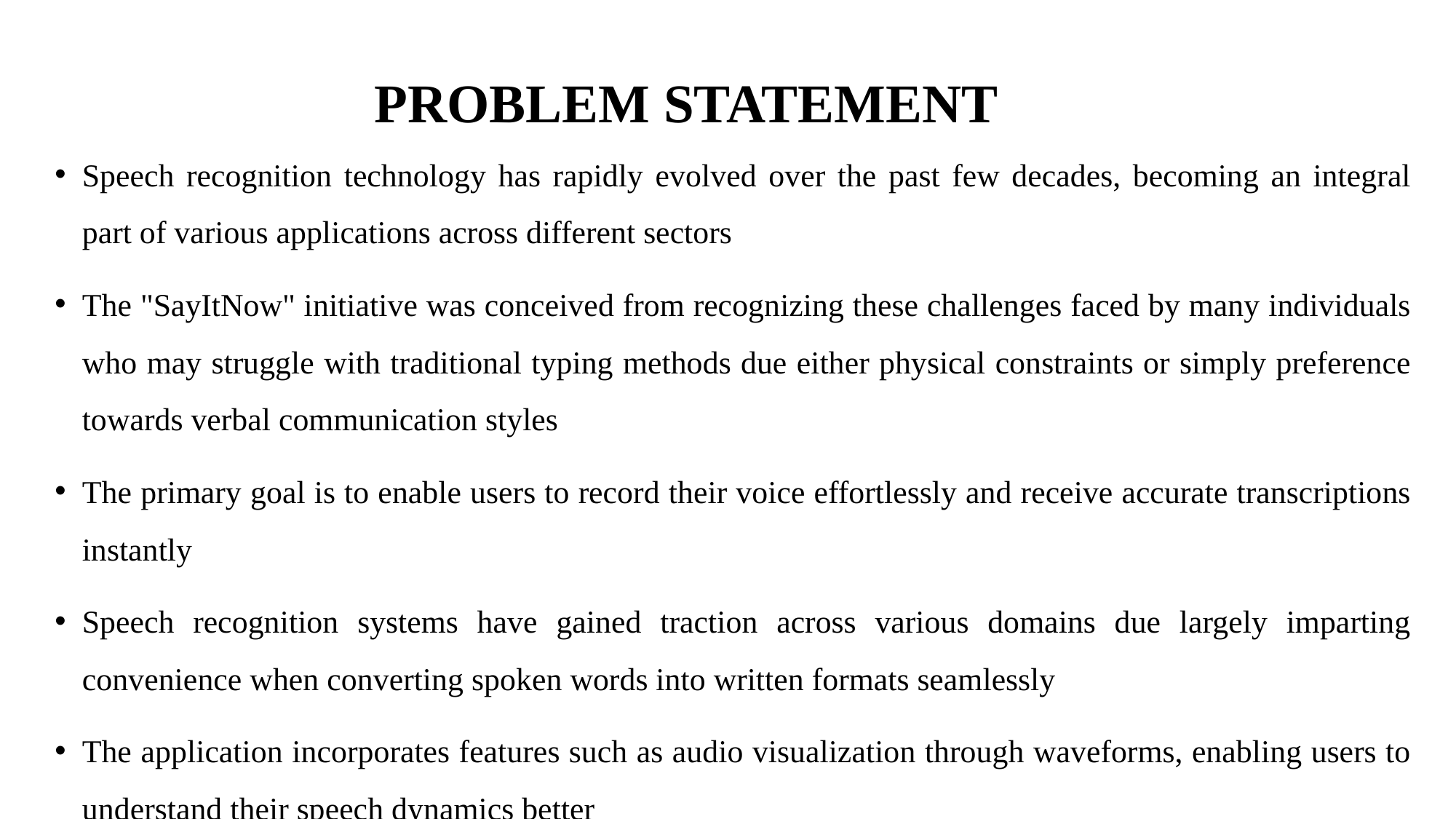

# PROBLEM STATEMENT
Speech recognition technology has rapidly evolved over the past few decades, becoming an integral part of various applications across different sectors
The "SayItNow" initiative was conceived from recognizing these challenges faced by many individuals who may struggle with traditional typing methods due either physical constraints or simply preference towards verbal communication styles
The primary goal is to enable users to record their voice effortlessly and receive accurate transcriptions instantly
Speech recognition systems have gained traction across various domains due largely imparting convenience when converting spoken words into written formats seamlessly
The application incorporates features such as audio visualization through waveforms, enabling users to understand their speech dynamics better

4